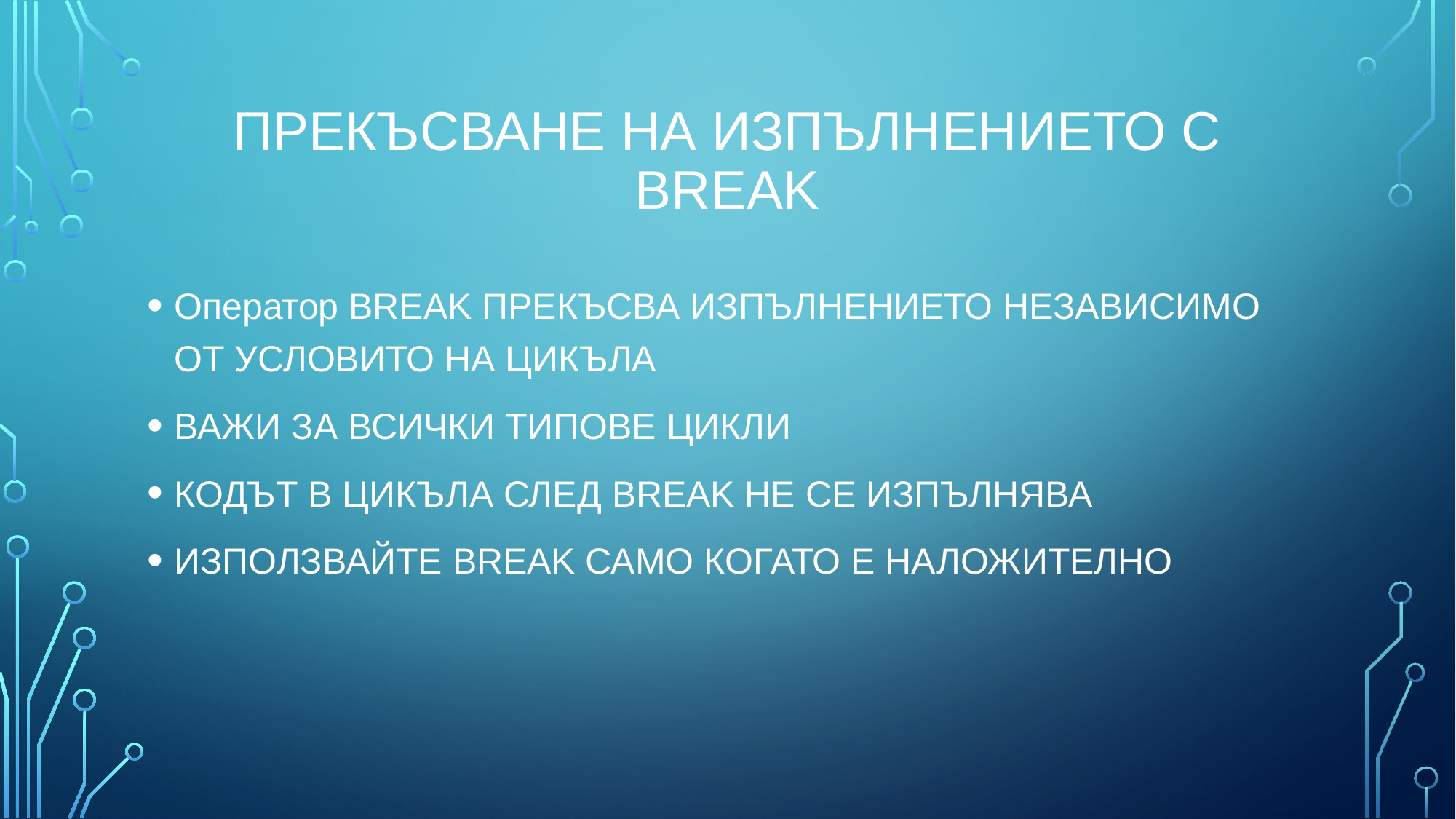

# ПРЕКЪСВАНЕ НА ИЗПЪЛНЕНИЕТО С BREAK
Оператор BREAK ПРЕКЪСВА ИЗПЪЛНЕНИЕТО НЕЗАВИСИМО ОТ УСЛОВИТО НА ЦИКЪЛА
ВАЖИ ЗА ВСИЧКИ ТИПОВЕ ЦИКЛИ
КОДЪТ В ЦИКЪЛА СЛЕД BREAK НЕ СЕ ИЗПЪЛНЯВА
ИЗПОЛЗВАЙТЕ BREAK САМО КОГАТО Е НАЛОЖИТЕЛНО